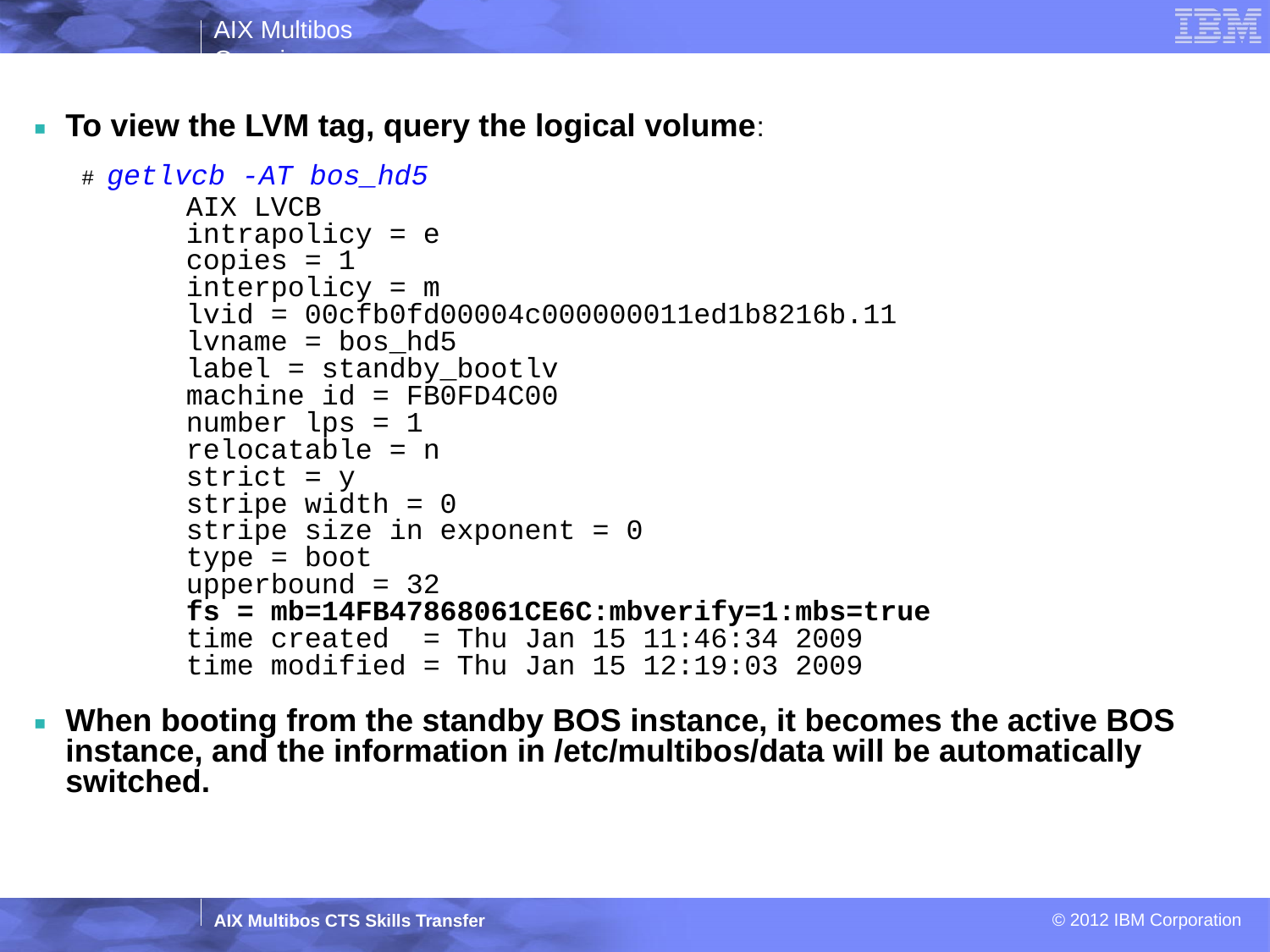

To view the LVM tag, query the logical volume:

# getlvcb -AT bos_hd5
         AIX LVCB
         intrapolicy = e
         copies = 1
         interpolicy = m
         lvid = 00cfb0fd00004c000000011ed1b8216b.11
         lvname = bos_hd5
         label = standby_bootlv
         machine id = FB0FD4C00
         number lps = 1
         relocatable = n
         strict = y
         stripe width = 0
         stripe size in exponent = 0
         type = boot
         upperbound = 32
         fs = mb=14FB47868061CE6C:mbverify=1:mbs=true
         time created  = Thu Jan 15 11:46:34 2009
         time modified = Thu Jan 15 12:19:03 2009

When booting from the standby BOS instance, it becomes the active BOS instance, and the information in /etc/multibos/data will be automatically switched.